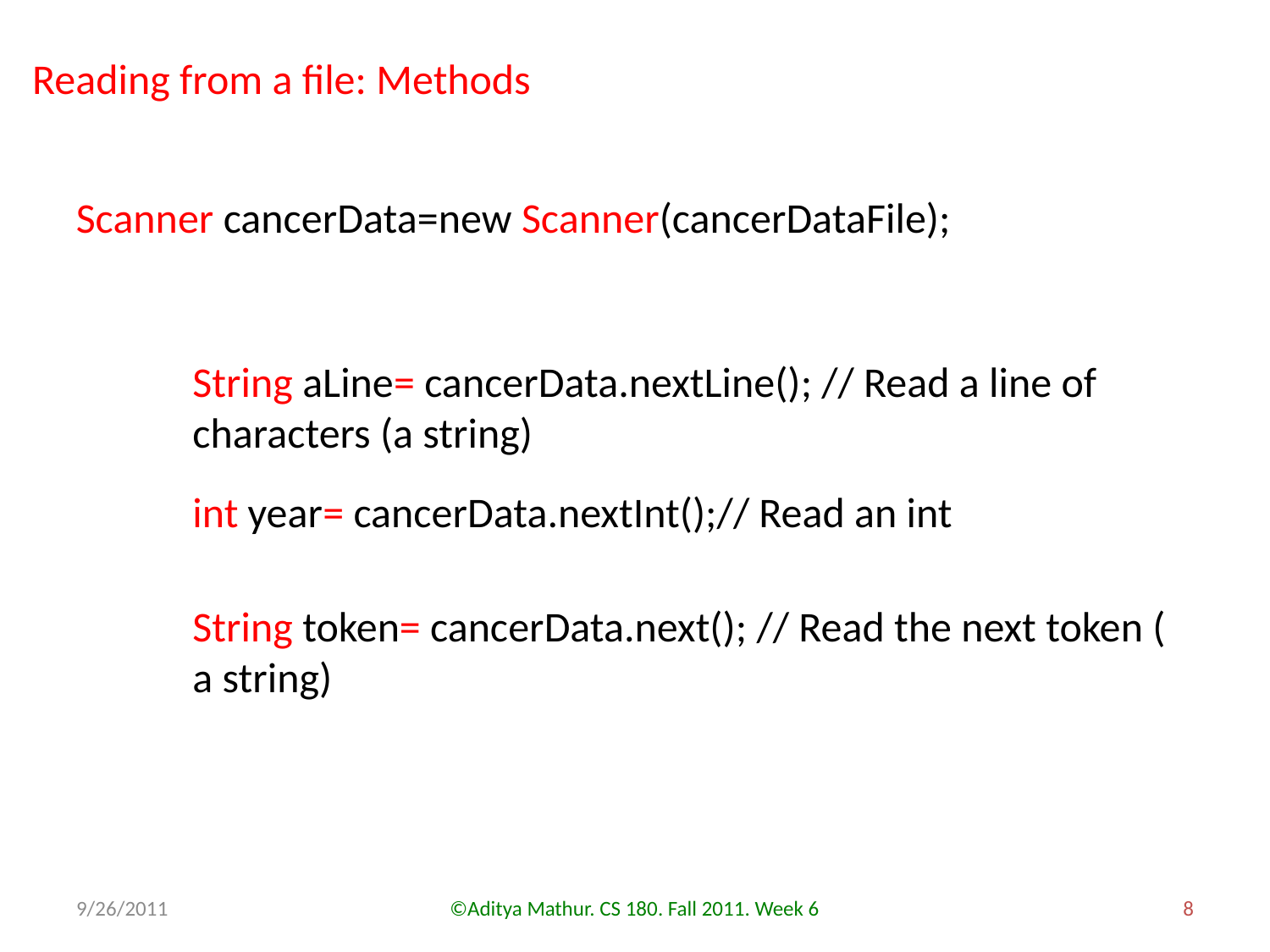

Reading from a file: Methods
Scanner cancerData=new Scanner(cancerDataFile);
String aLine= cancerData.nextLine(); // Read a line of characters (a string)
int year= cancerData.nextInt();// Read an int
String token= cancerData.next(); // Read the next token ( a string)
9/26/2011
©Aditya Mathur. CS 180. Fall 2011. Week 6
8